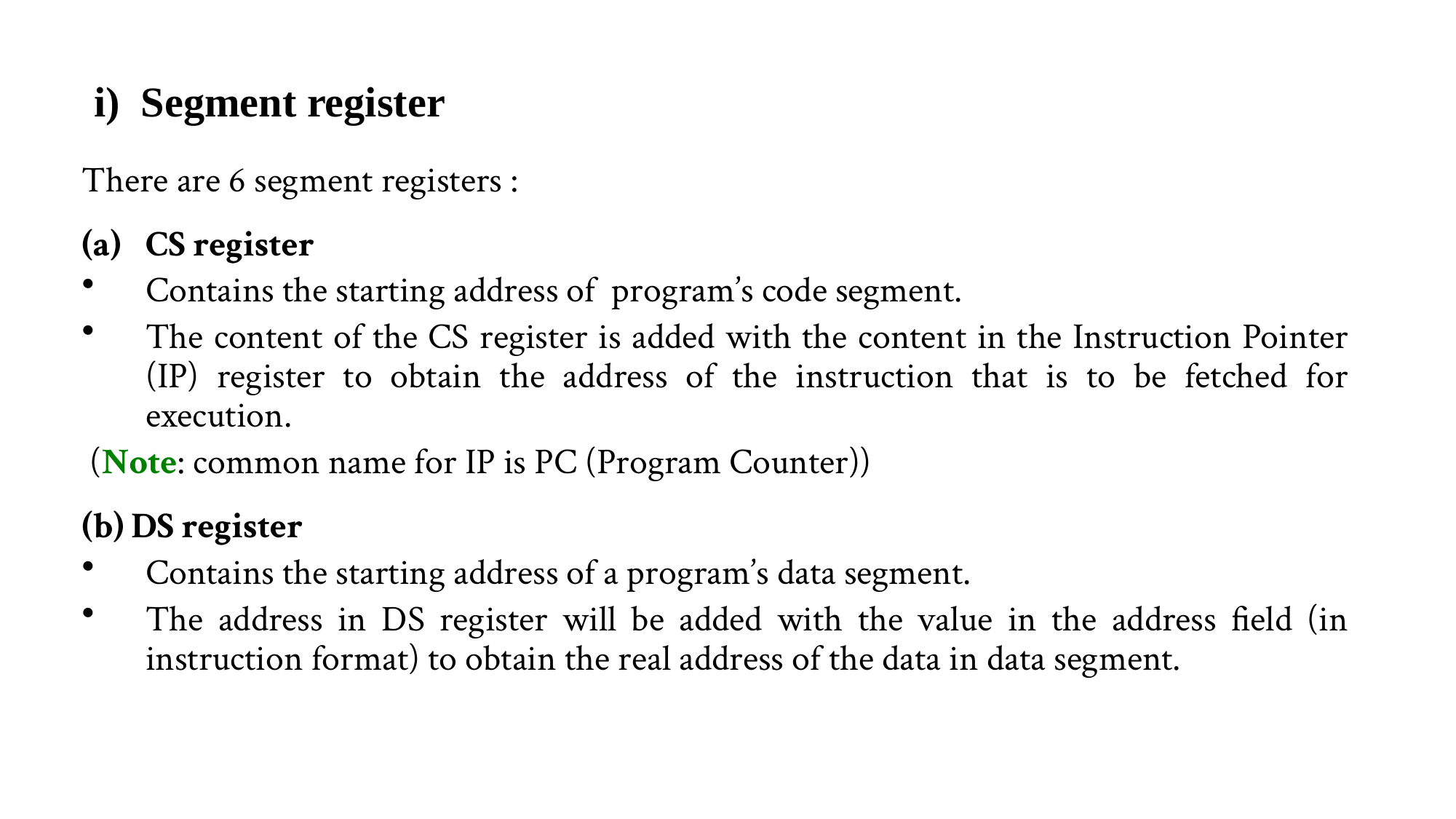

# i)  Segment register
There are 6 segment registers :

CS register
Contains the starting address of  program’s code segment.
The content of the CS register is added with the content in the Instruction Pointer (IP) register to obtain the address of the instruction that is to be fetched for execution.
 (Note: common name for IP is PC (Program Counter))

(b) DS register
Contains the starting address of a program’s data segment.
The address in DS register will be added with the value in the address field (in instruction format) to obtain the real address of the data in data segment.